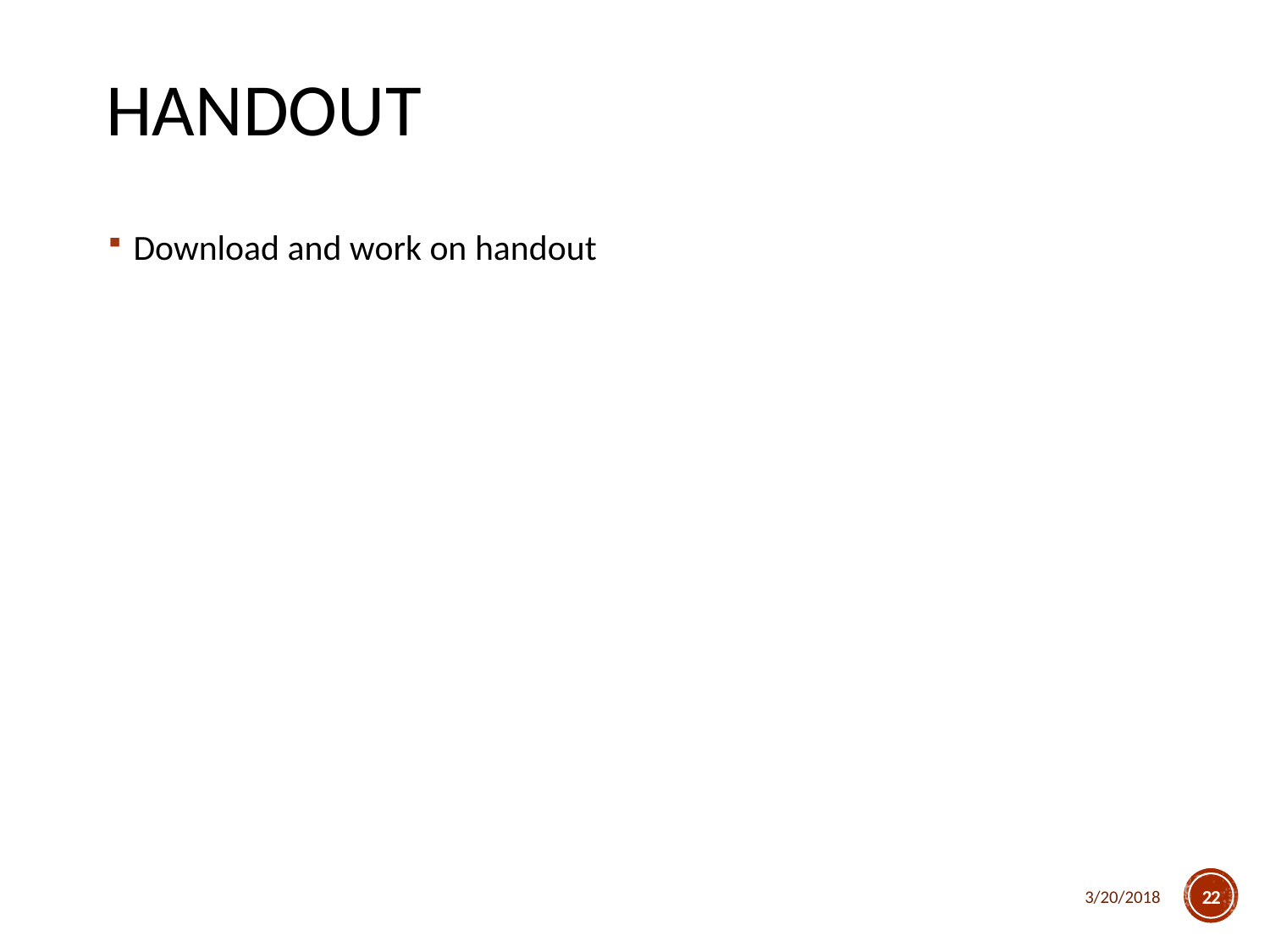

# Handout
Download and work on handout
3/20/2018
22